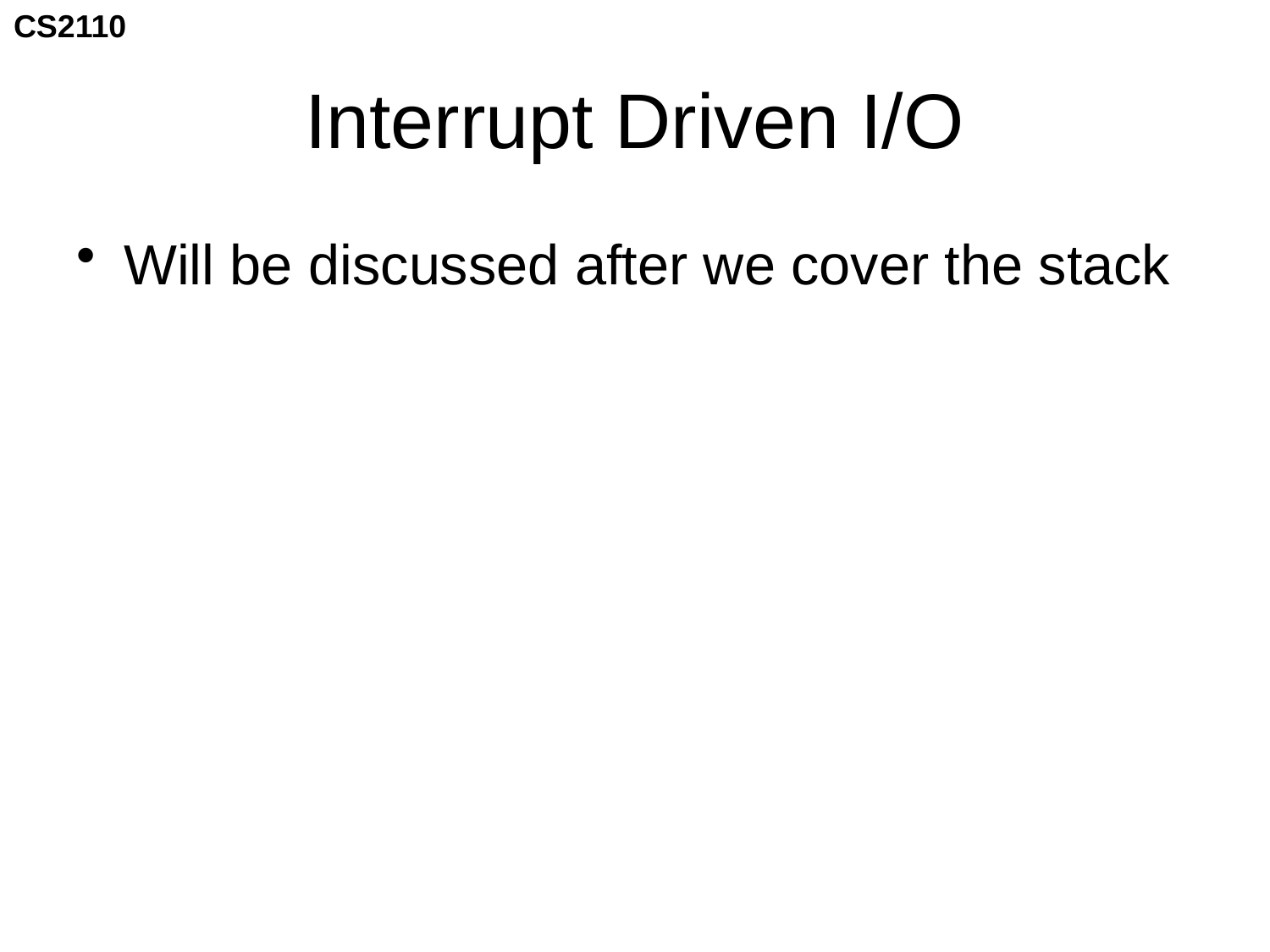

# Interrupt Driven I/O
Will be discussed after we cover the stack